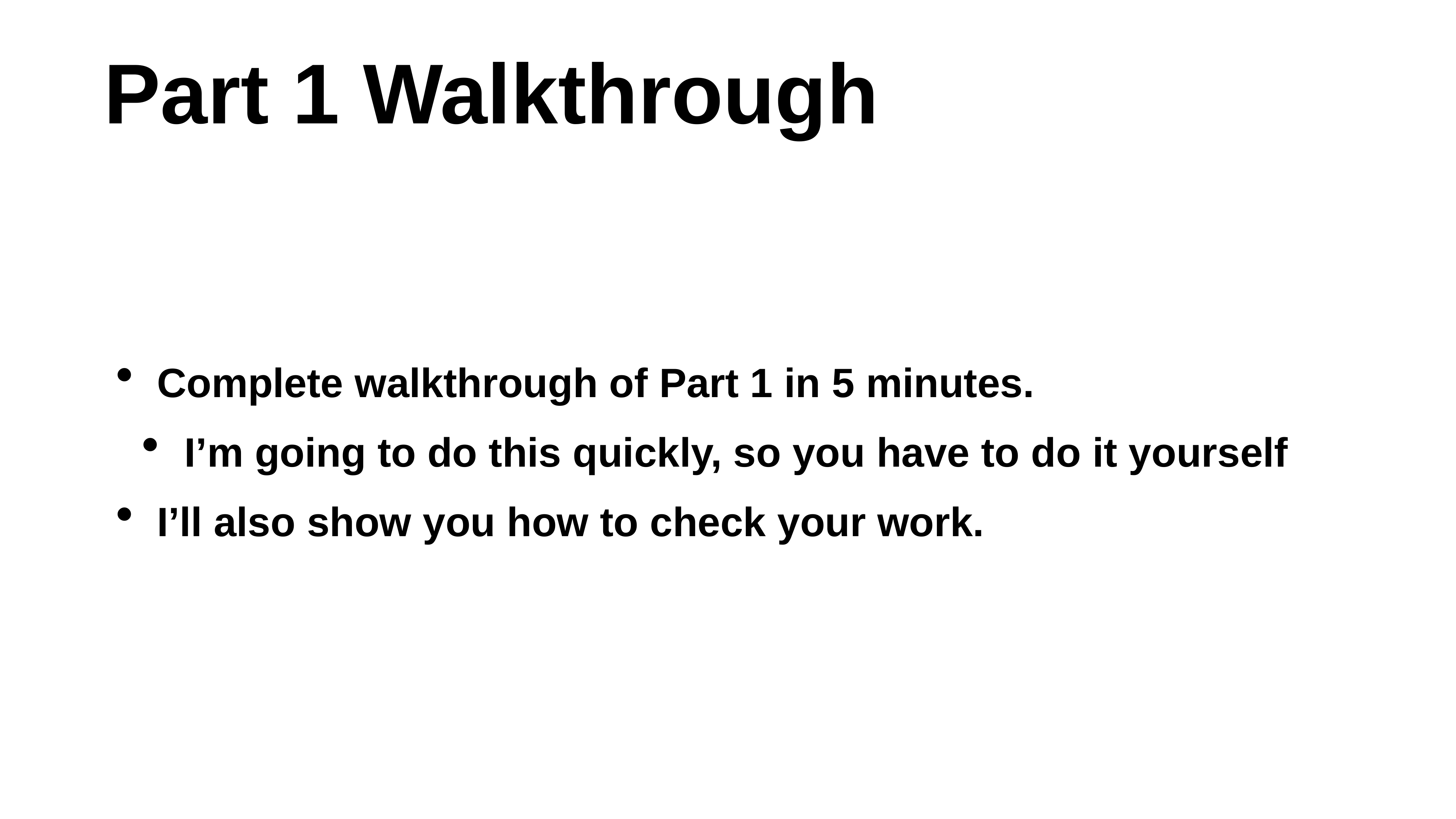

# Part 1 Walkthrough
Complete walkthrough of Part 1 in 5 minutes.
I’m going to do this quickly, so you have to do it yourself
I’ll also show you how to check your work.